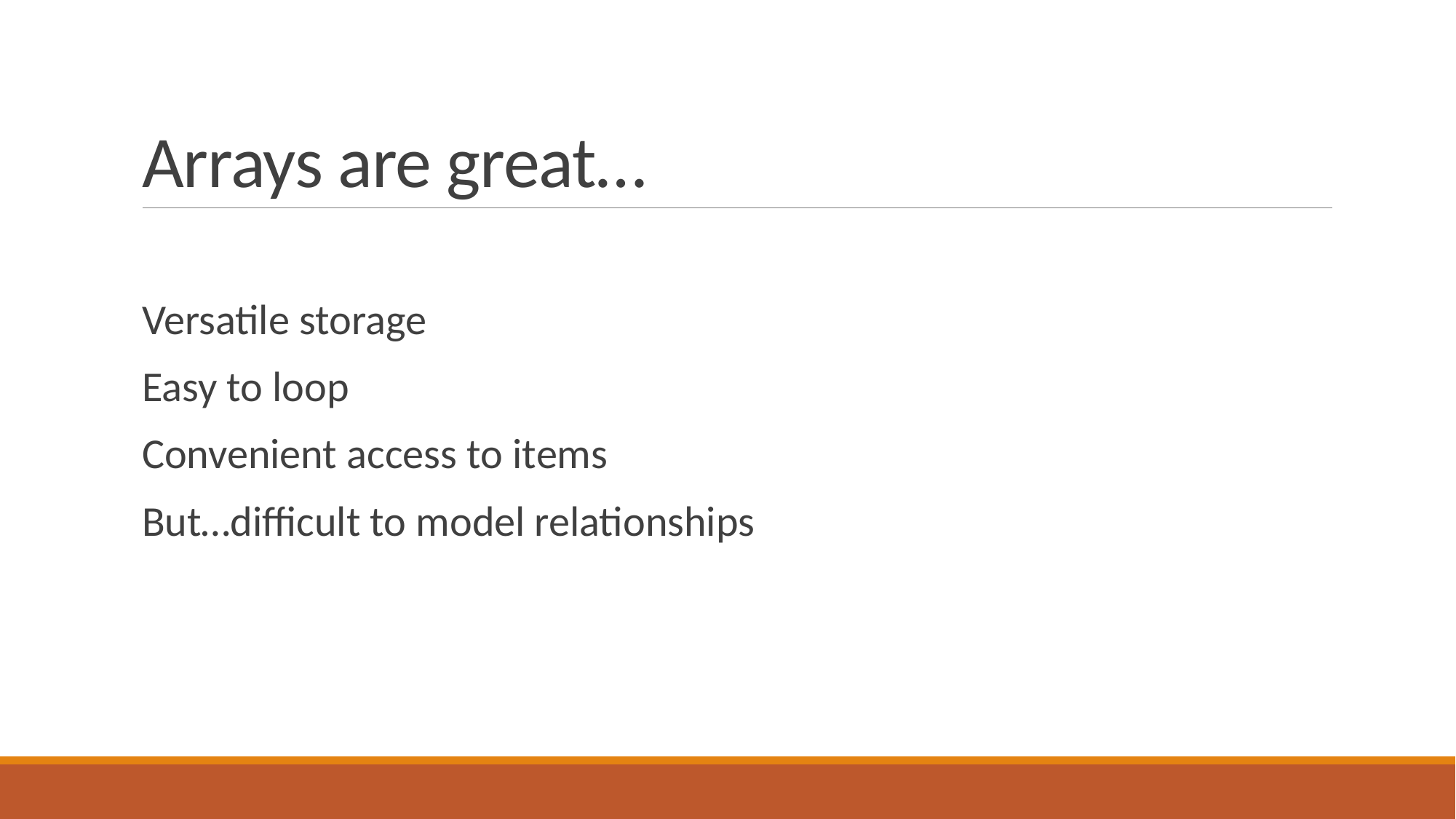

# Arrays are great…

Versatile storage
Easy to loop
Convenient access to items
But…difficult to model relationships